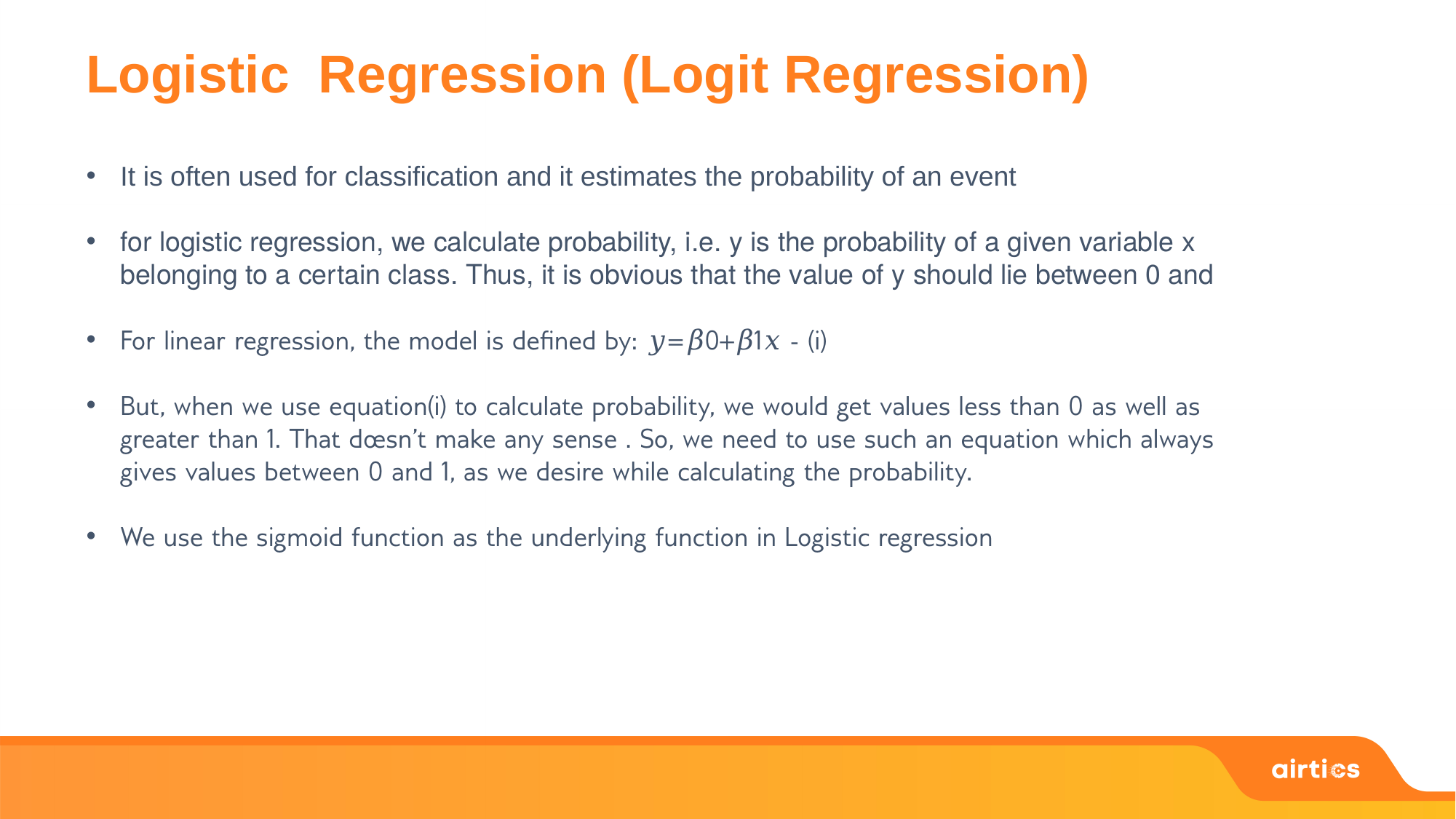

Logistic  Regression (Logit Regression)
It is often used for classification and it estimates the probability of an event

for logistic regression, we calculate probability, i.e. y is the probability of a given variable x belonging to a certain class. Thus, it is obvious that the value of y should lie between 0 and

For linear regression, the model is defined by: 𝑦=𝛽0+𝛽1𝑥 - (i)

But, when we use equation(i) to calculate probability, we would get values less than 0 as well as greater than 1. That doesn’t make any sense . So, we need to use such an equation which always gives values between 0 and 1, as we desire while calculating the probability.

We use the sigmoid function as the underlying function in Logistic regression